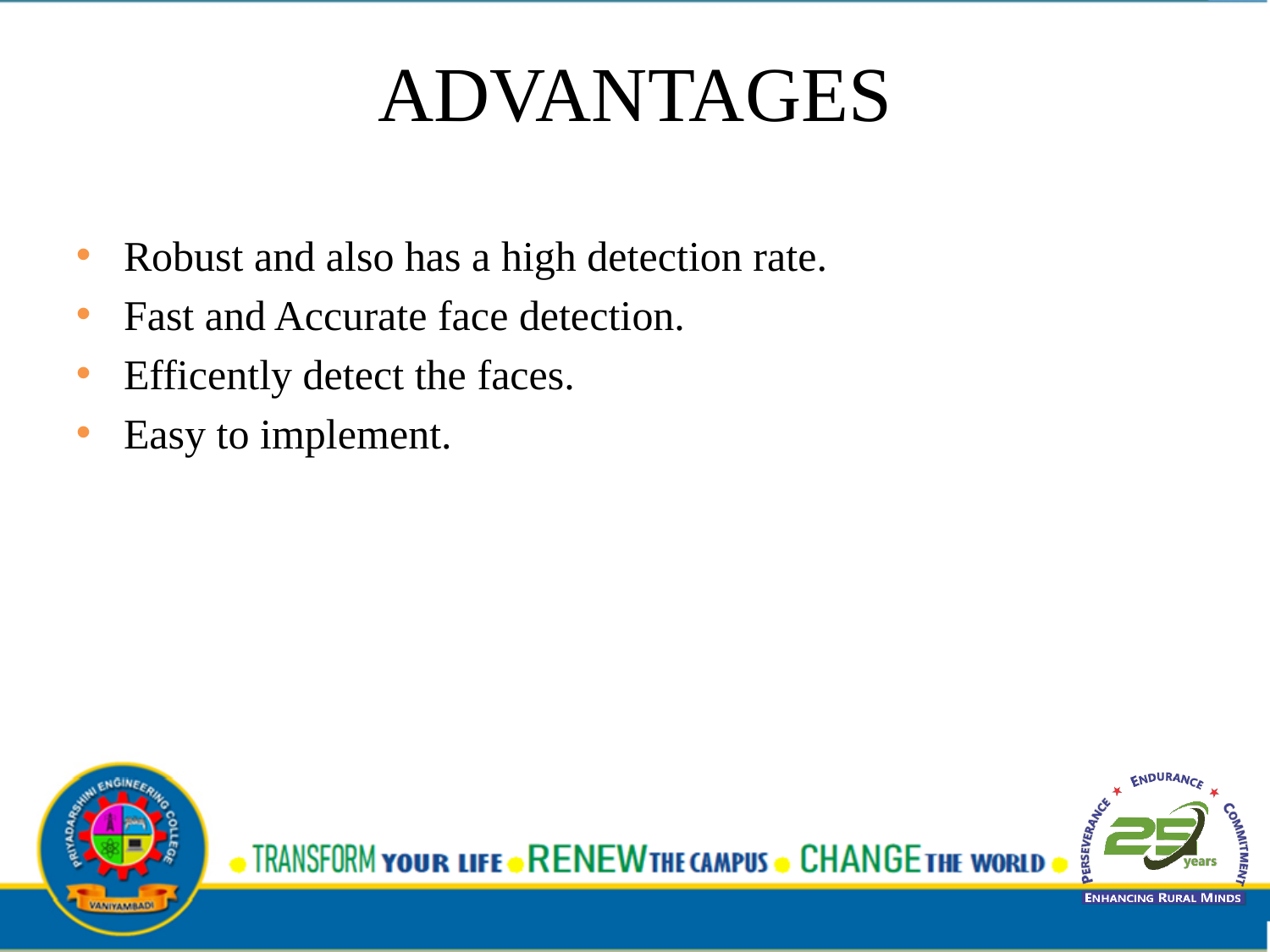

# ADVANTAGES
Robust and also has a high detection rate.
Fast and Accurate face detection.
Efficently detect the faces.
Easy to implement.